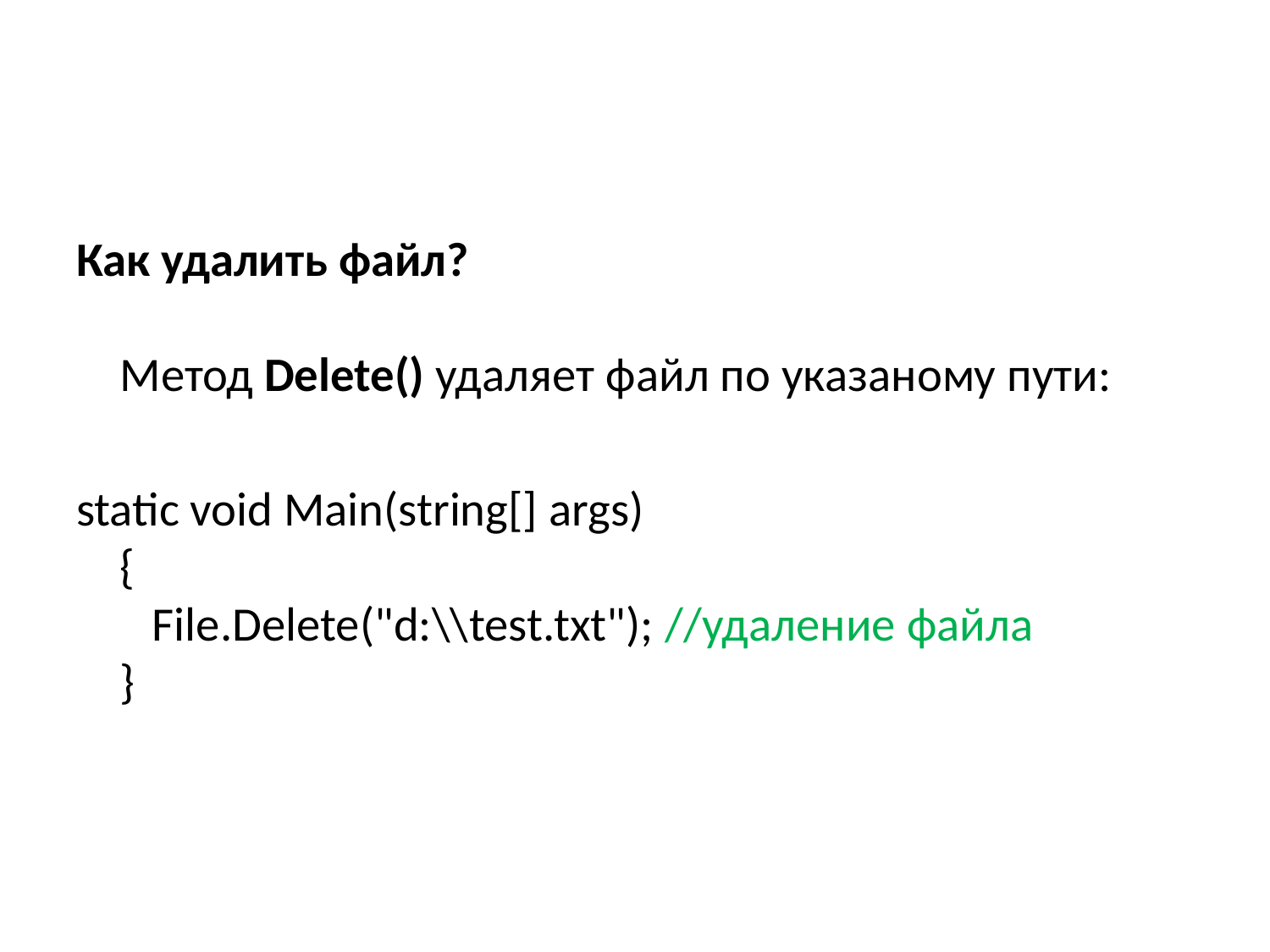

#
Как удалить файл?
Метод Delete() удаляет файл по указаному пути:

static void Main(string[] args)
{
   File.Delete("d:\\test.txt"); //удаление файла 
}